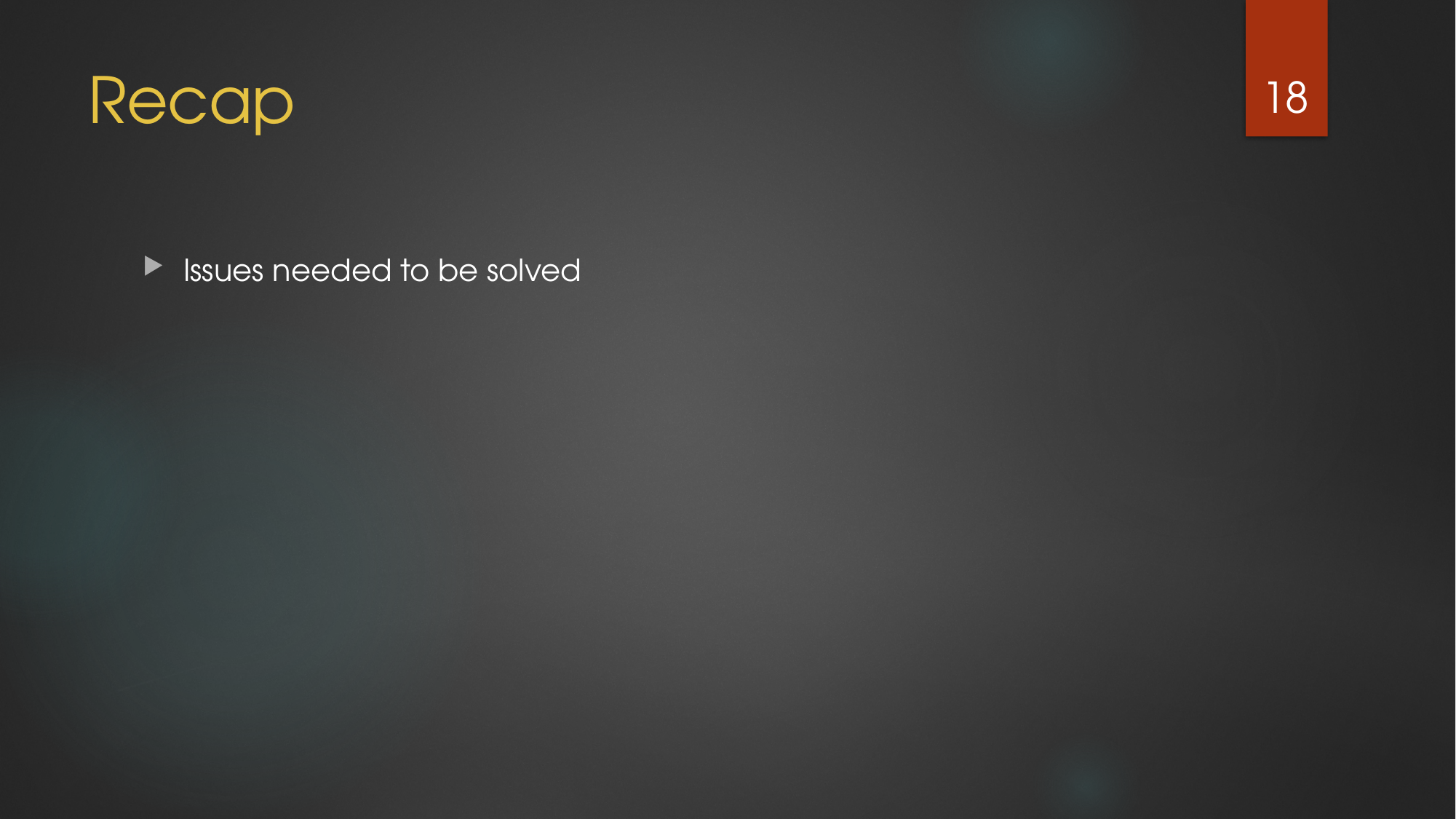

18
# Recap
Issues needed to be solved